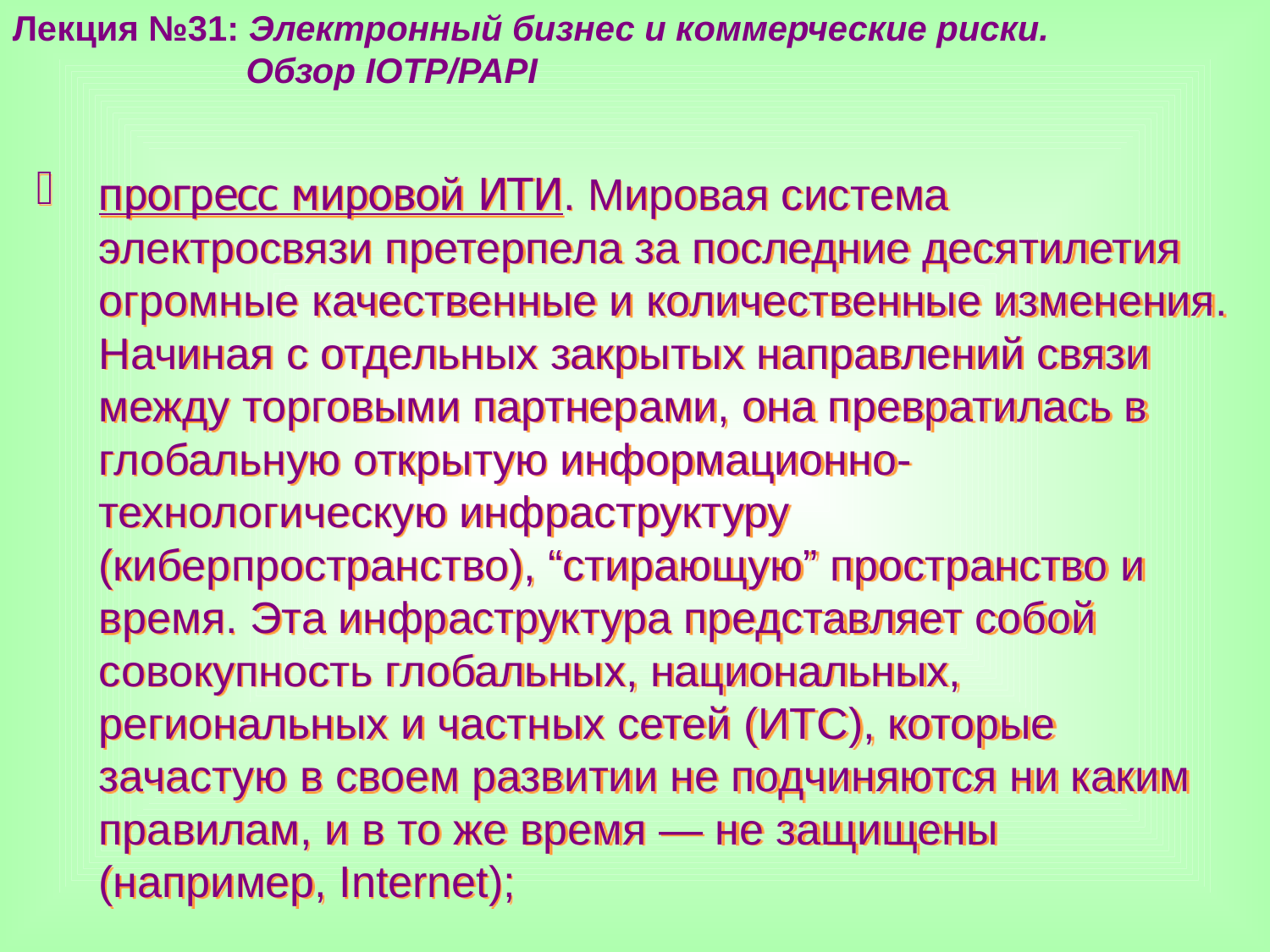

Лекция №31: Электронный бизнес и коммерческие риски.
                        Обзор IOTP/PAPI
прогресс мировой ИТИ. Мировая система электросвязи претерпела за последние десятилетия огромные качественные и количественные изменения. Начиная с отдельных закрытых направлений связи между торговыми партнерами, она превратилась в глобальную открытую информационно-технологическую инфраструктуру (киберпространство), “стирающую” пространство и время. Эта инфраструктура представляет собой совокупность глобальных, национальных, региональных и частных сетей (ИТС), которые зачастую в своем развитии не подчиняются ни каким правилам, и в то же время — не защищены (например, Internet);